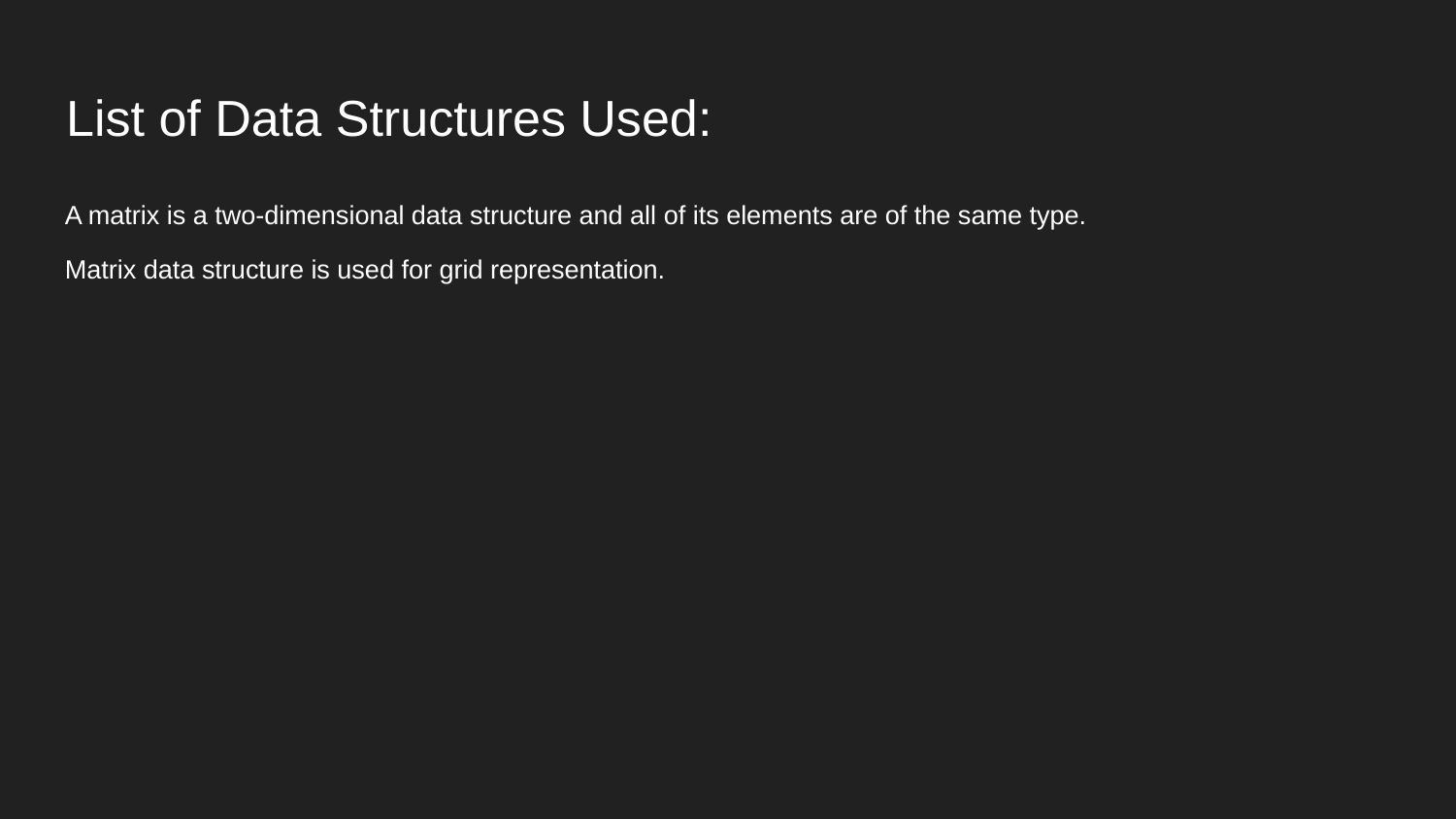

# List of Data Structures Used:
A matrix is a two-dimensional data structure and all of its elements are of the same type.
Matrix data structure is used for grid representation.